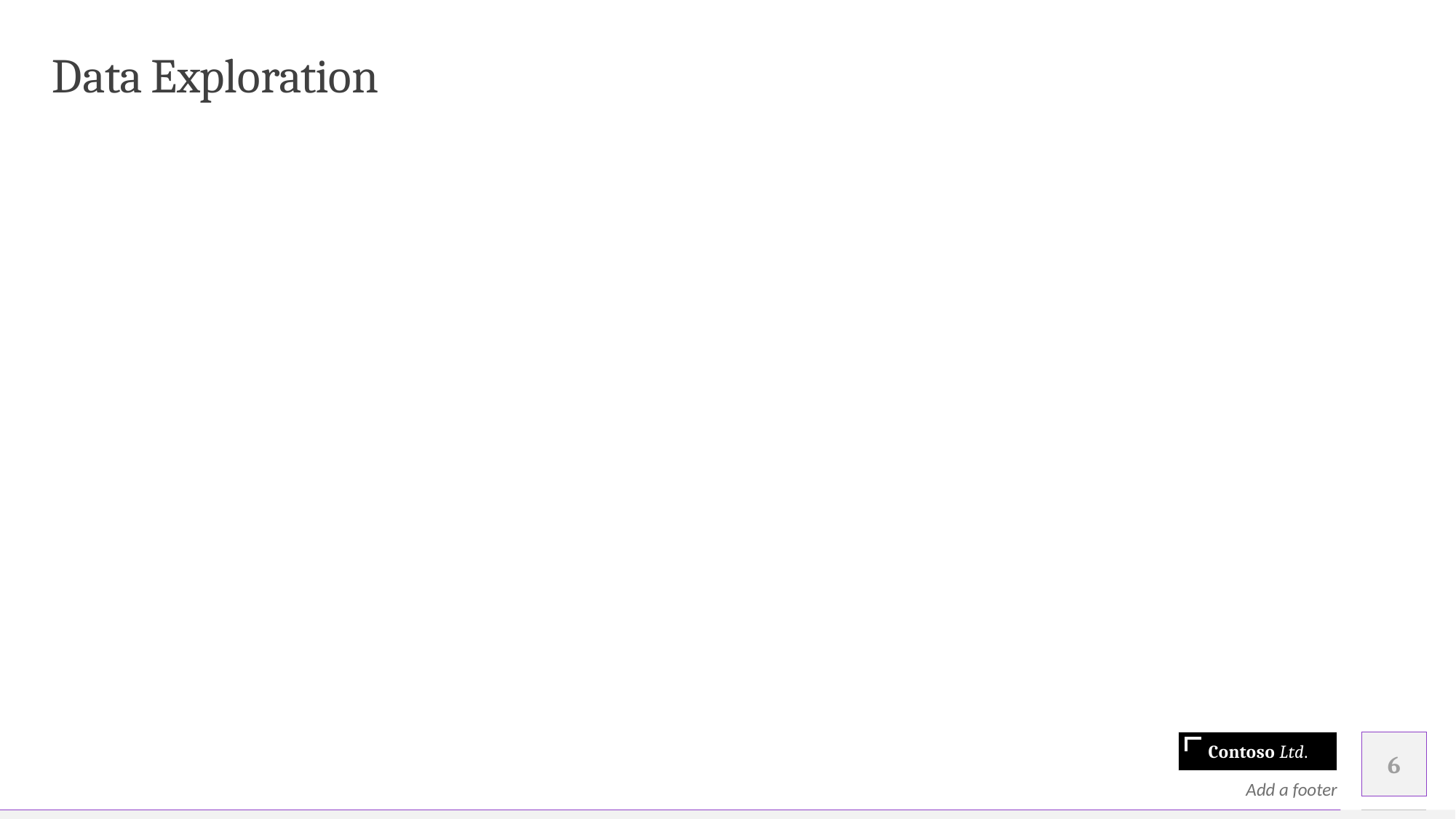

# Data Exploration
6
Add a footer